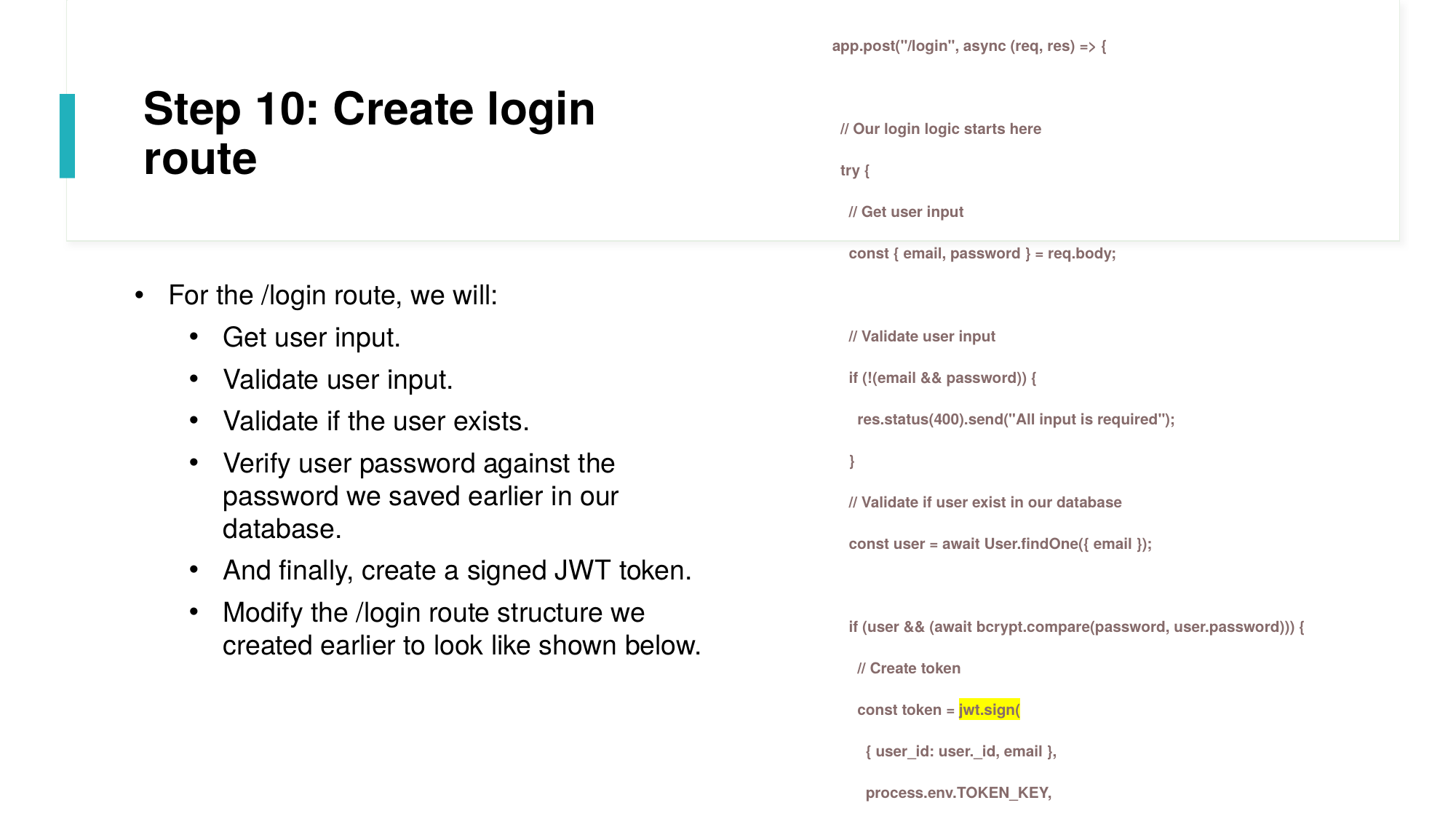

app.post("/login", async (req, res) => {

  // Our login logic starts here
  try {
    // Get user input
    const { email, password } = req.body;

    // Validate user input
    if (!(email && password)) {
      res.status(400).send("All input is required");
    }
    // Validate if user exist in our database
    const user = await User.findOne({ email });

    if (user && (await bcrypt.compare(password, user.password))) {
      // Create token
      const token = jwt.sign(
        { user_id: user._id, email },
        process.env.TOKEN_KEY,
        {
          expiresIn: "2h",
        }
      );

      // save user token
      user.token = token;

      // user
      res.status(200).json(user);
    }
    res.status(400).send("Invalid Credentials");
  } catch (err) {
    console.log(err);
  }
  // Our register logic ends here
});

# Step 10: Create login route
For the /login route, we will:​
Get user input.​
Validate user input.​
Validate if the user exists.​
Verify user password against the password we saved earlier in our database.​
And finally, create a signed JWT token.​
Modify the /login route structure we created earlier to look like shown below.